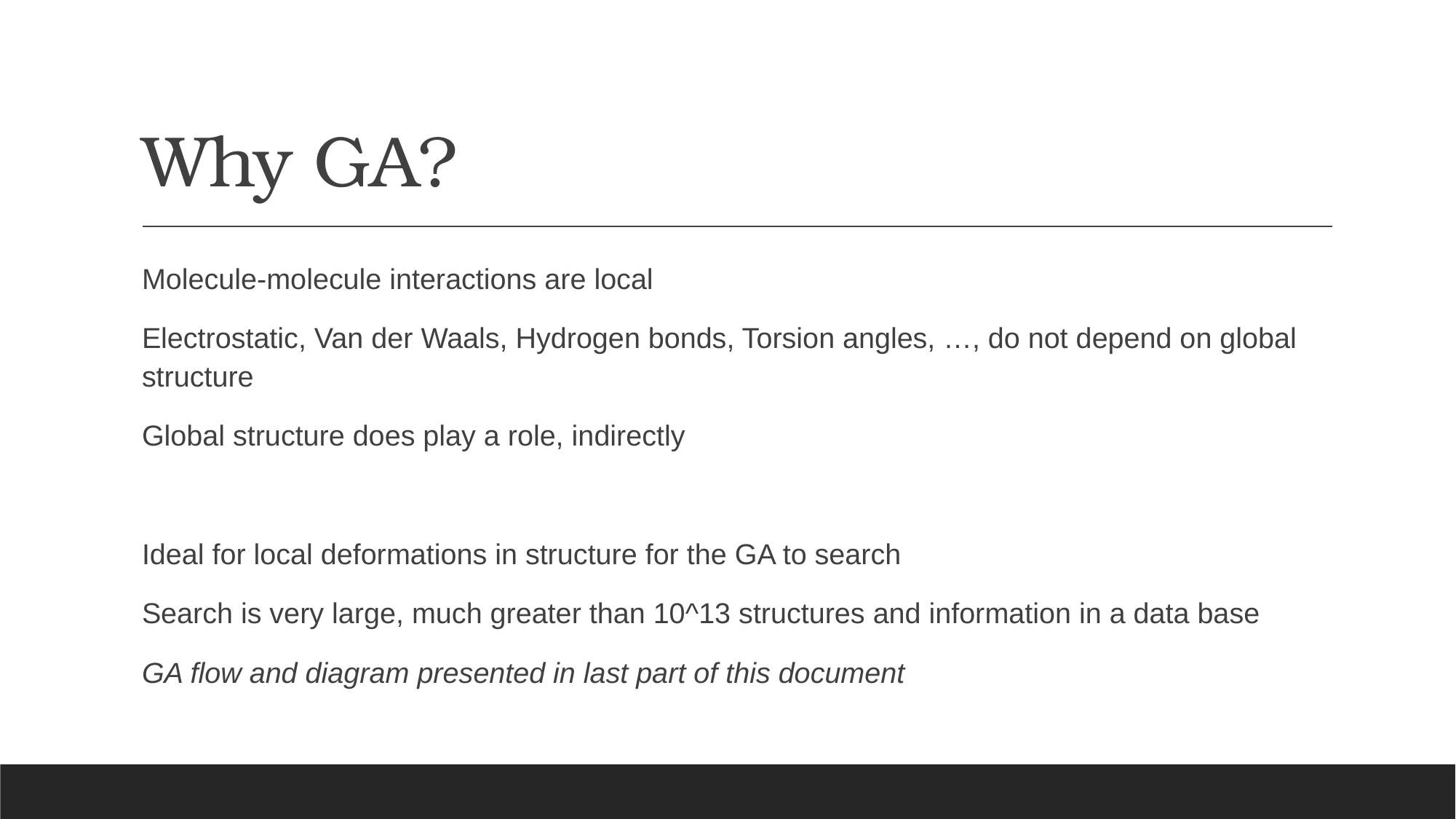

# Why GA?
Molecule-molecule interactions are local
Electrostatic, Van der Waals, Hydrogen bonds, Torsion angles, …, do not depend on global structure
Global structure does play a role, indirectly

Ideal for local deformations in structure for the GA to search
Search is very large, much greater than 10^13 structures and information in a data base
GA flow and diagram presented in last part of this document